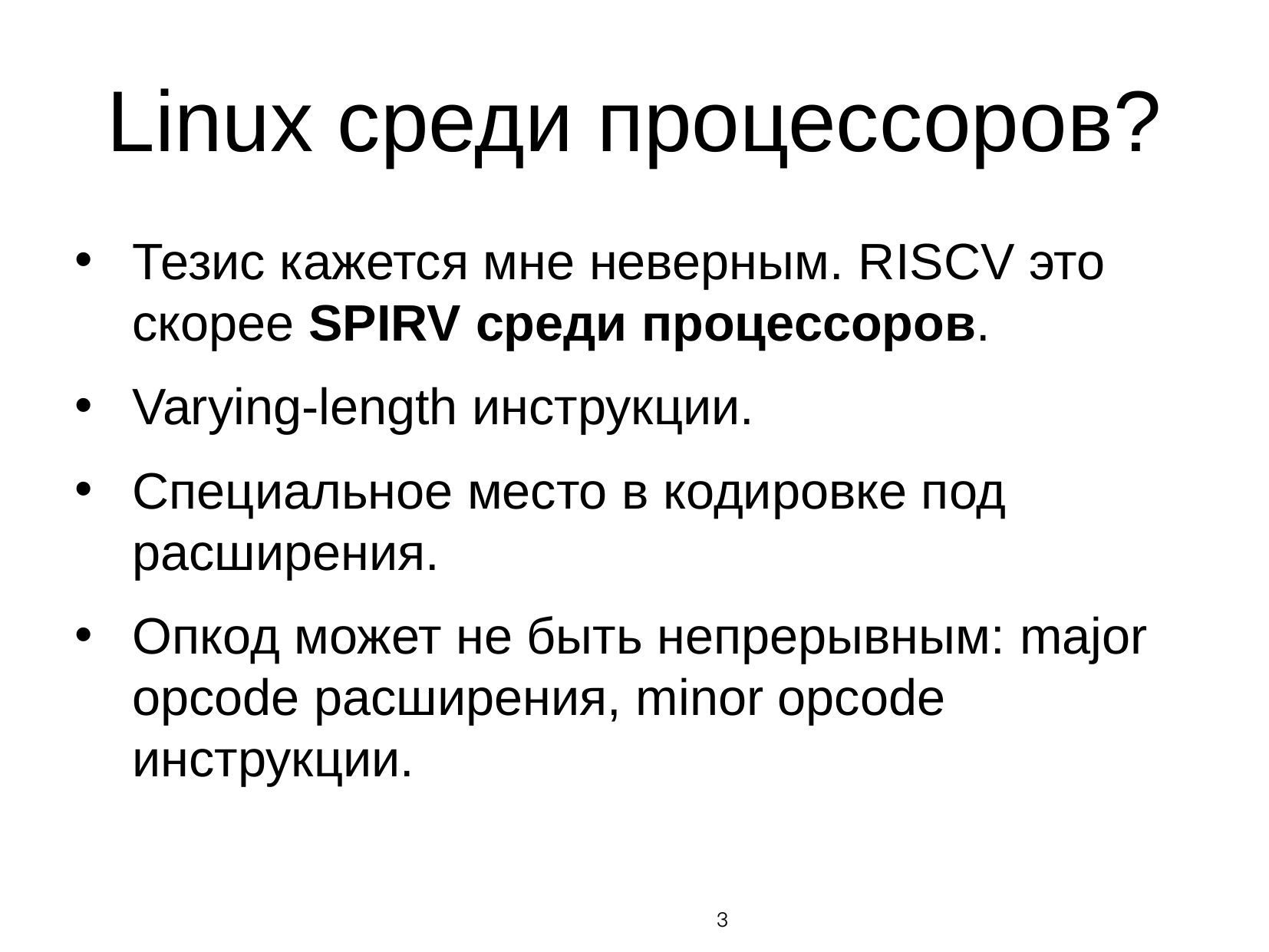

# Linux среди процессоров?
Тезис кажется мне неверным. RISCV это скорее SPIRV среди процессоров.
Varying-length инструкции.
Специальное место в кодировке под расширения.
Опкод может не быть непрерывным: major opcode расширения, minor opcode инструкции.

3